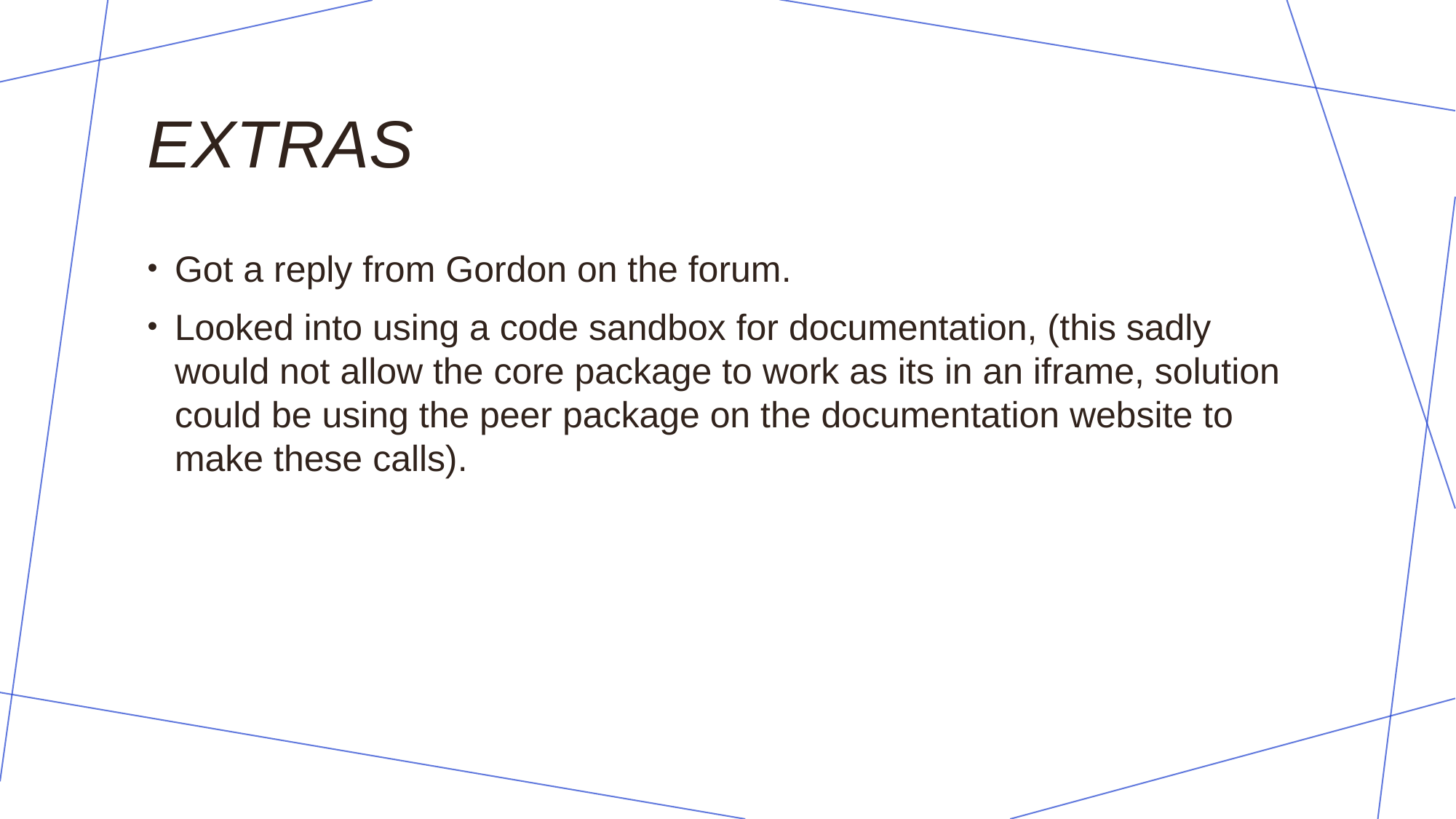

# Extras
Got a reply from Gordon on the forum.
Looked into using a code sandbox for documentation, (this sadly would not allow the core package to work as its in an iframe, solution could be using the peer package on the documentation website to make these calls).